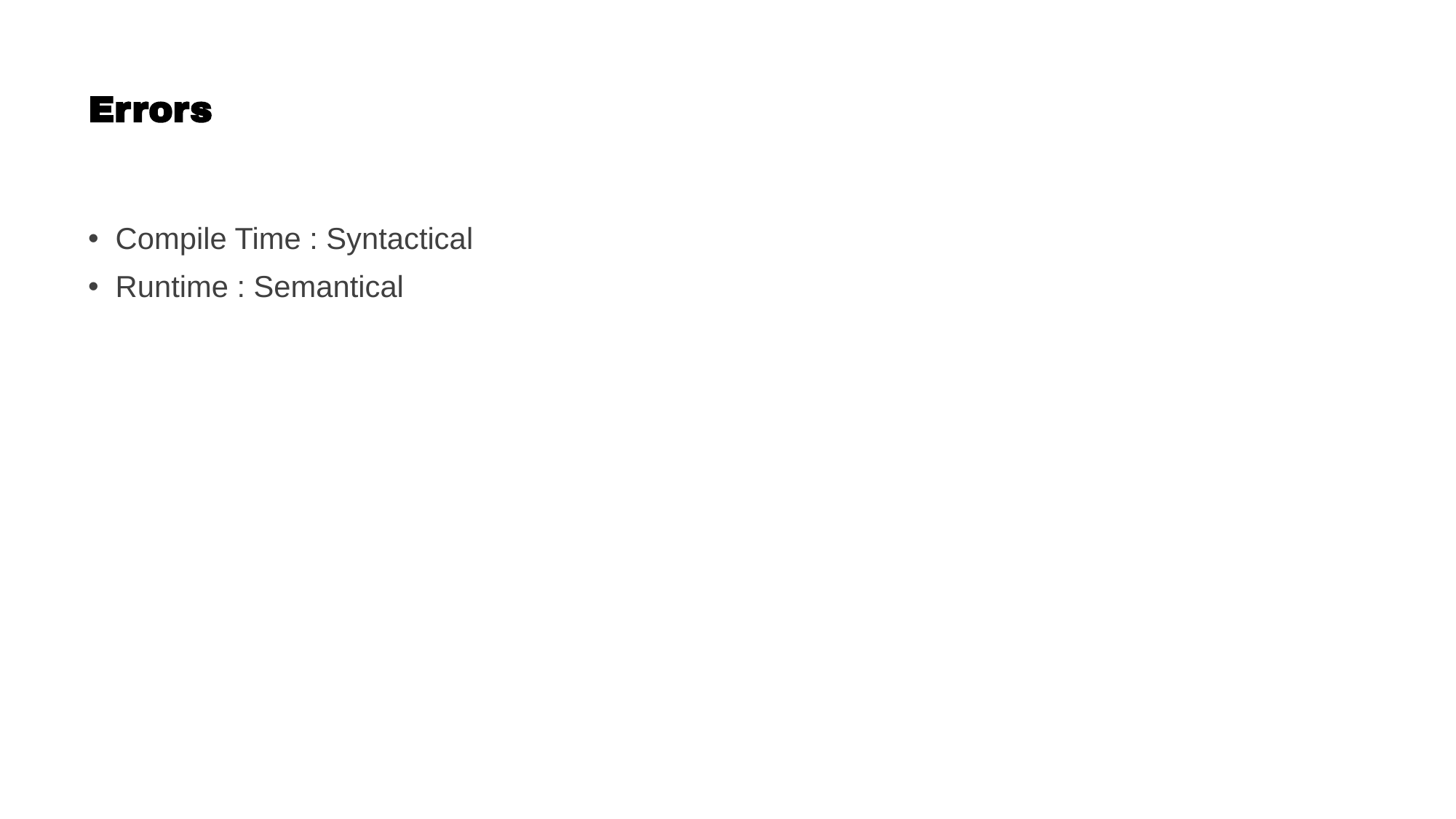

# Errors
Compile Time : Syntactical
Runtime : Semantical